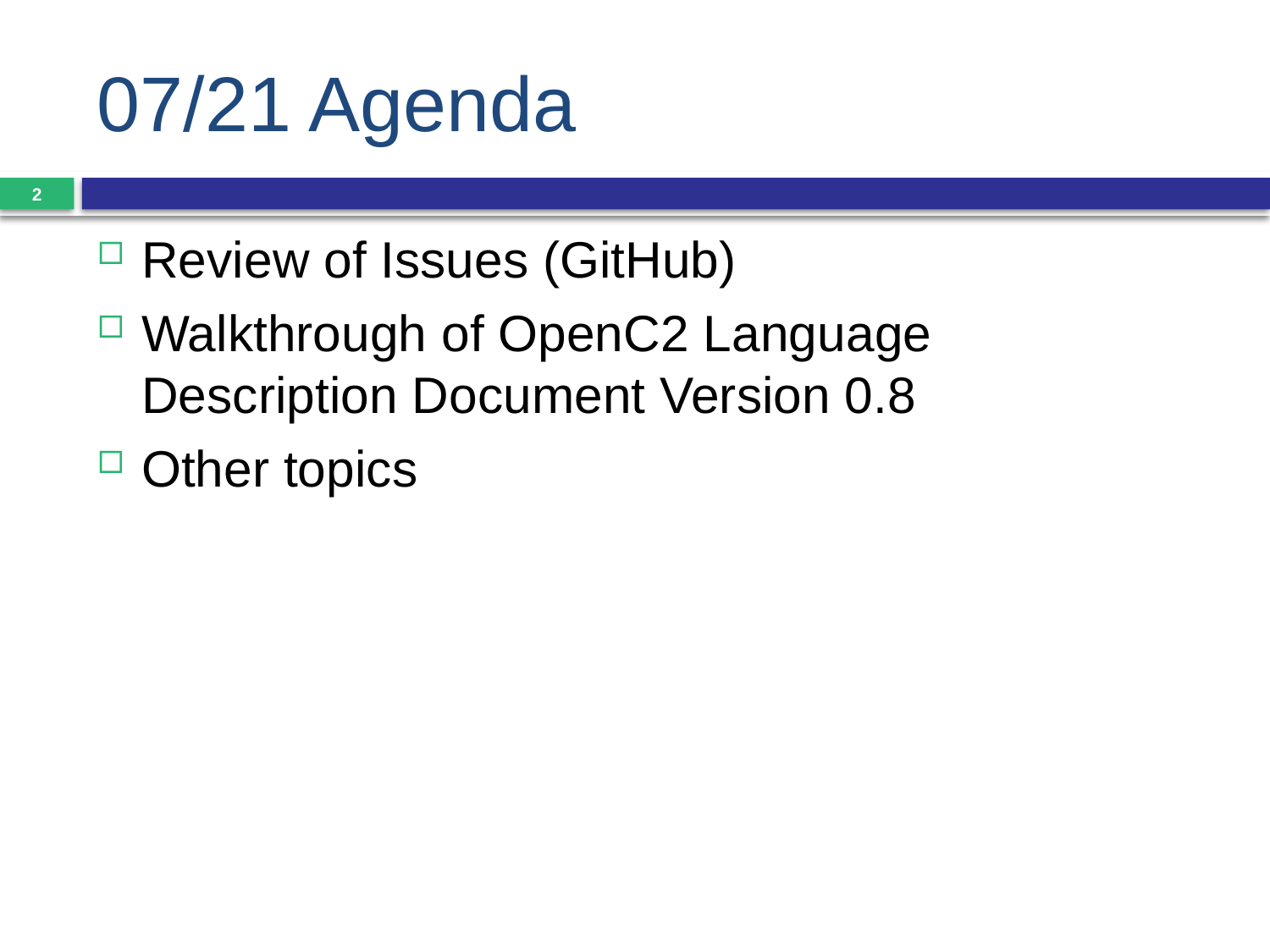

# 07/21 Agenda
2
Review of Issues (GitHub)
Walkthrough of OpenC2 Language Description Document Version 0.8
Other topics